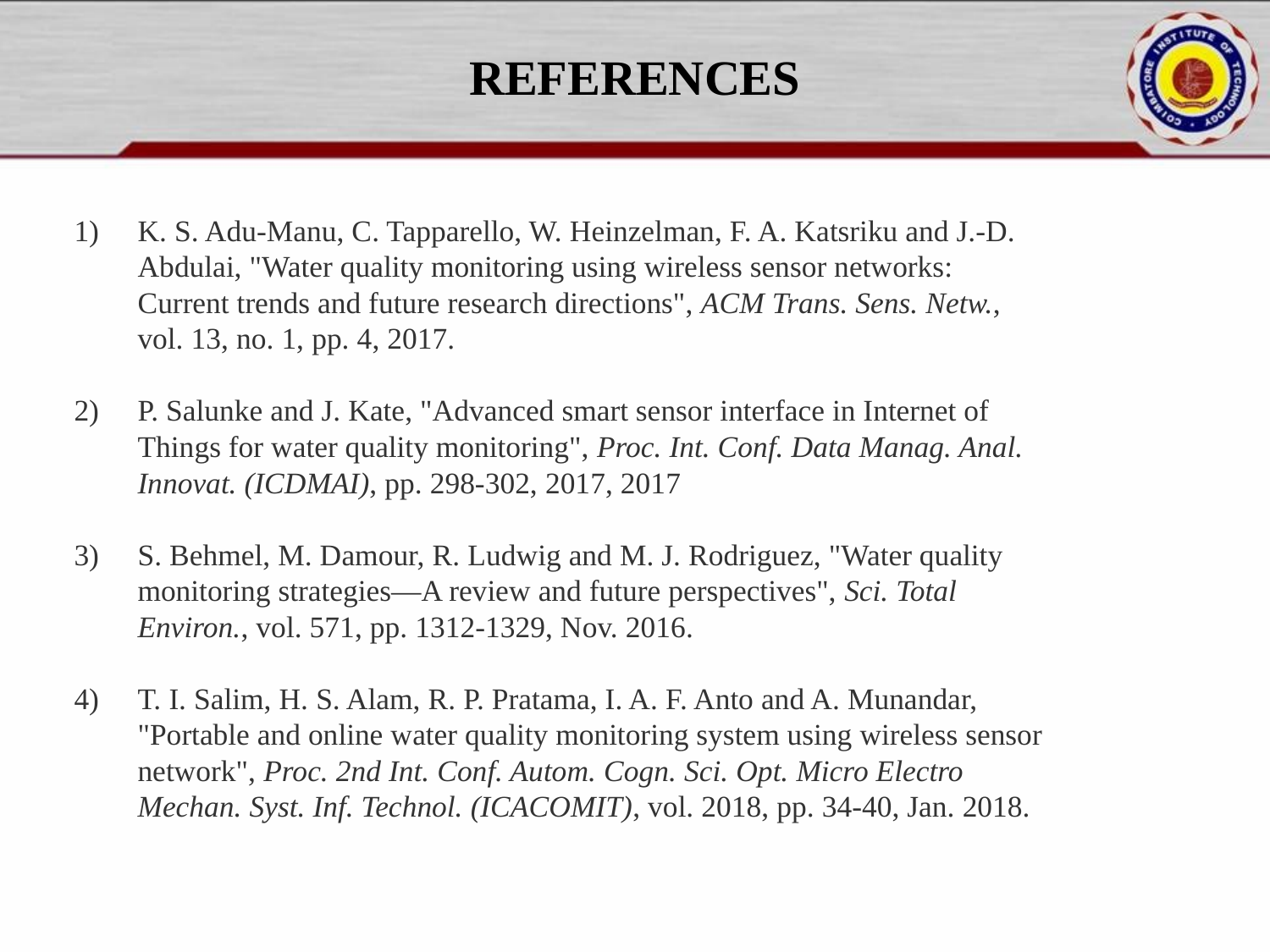

# REFERENCES
K. S. Adu-Manu, C. Tapparello, W. Heinzelman, F. A. Katsriku and J.-D. Abdulai, "Water quality monitoring using wireless sensor networks: Current trends and future research directions", ACM Trans. Sens. Netw., vol. 13, no. 1, pp. 4, 2017.

P. Salunke and J. Kate, "Advanced smart sensor interface in Internet of Things for water quality monitoring", Proc. Int. Conf. Data Manag. Anal. Innovat. (ICDMAI), pp. 298-302, 2017, 2017

S. Behmel, M. Damour, R. Ludwig and M. J. Rodriguez, "Water quality monitoring strategies—A review and future perspectives", Sci. Total Environ., vol. 571, pp. 1312-1329, Nov. 2016.

T. I. Salim, H. S. Alam, R. P. Pratama, I. A. F. Anto and A. Munandar, "Portable and online water quality monitoring system using wireless sensor network", Proc. 2nd Int. Conf. Autom. Cogn. Sci. Opt. Micro Electro Mechan. Syst. Inf. Technol. (ICACOMIT), vol. 2018, pp. 34-40, Jan. 2018.